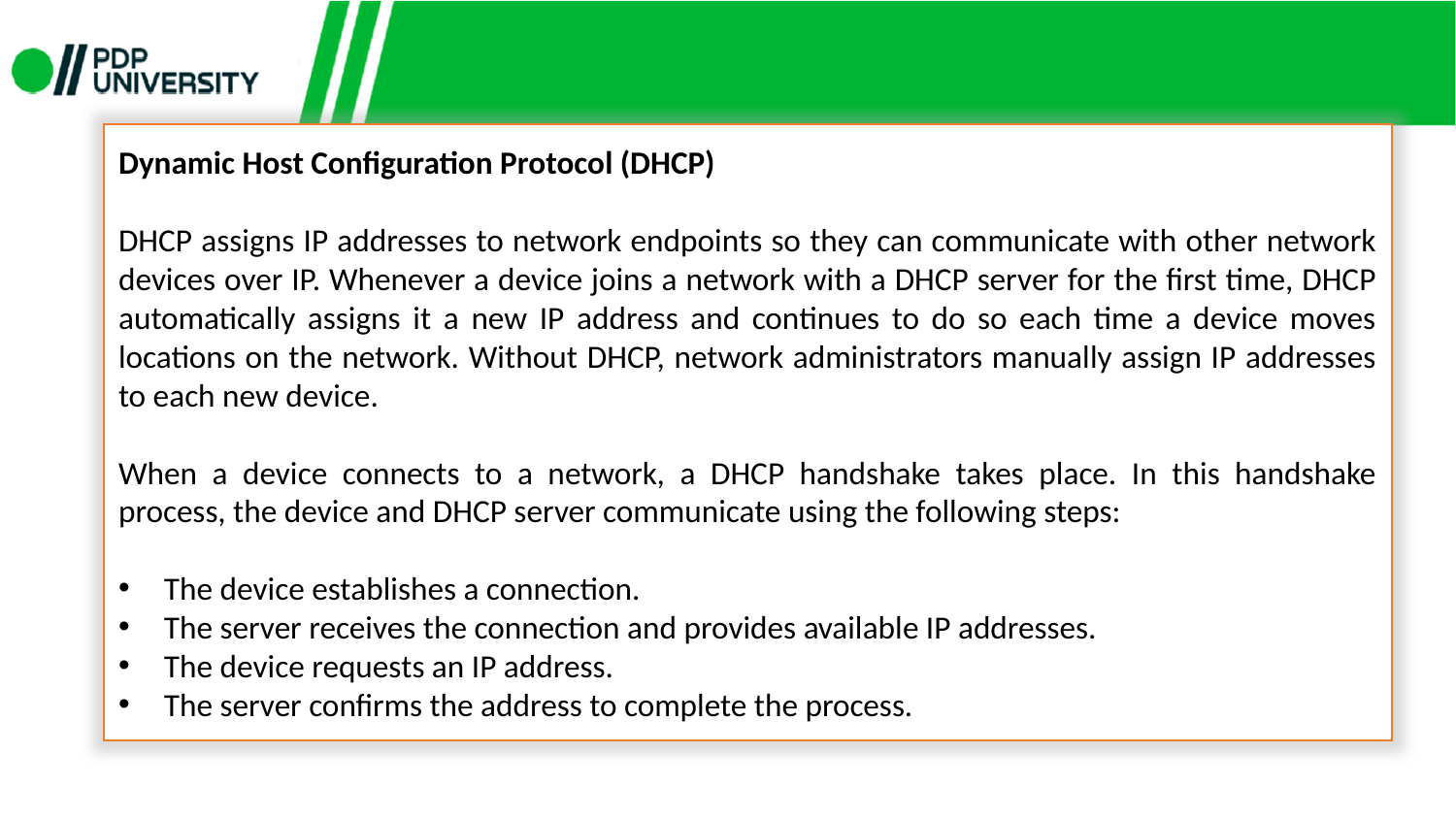

Dynamic Host Configuration Protocol (DHCP)

DHCP assigns IP addresses to network endpoints so they can communicate with other network devices over IP. Whenever a device joins a network with a DHCP server for the first time, DHCP automatically assigns it a new IP address and continues to do so each time a device moves locations on the network. Without DHCP, network administrators manually assign IP addresses to each new device.

When a device connects to a network, a DHCP handshake takes place. In this handshake process, the device and DHCP server communicate using the following steps:

The device establishes a connection.
The server receives the connection and provides available IP addresses.
The device requests an IP address.
The server confirms the address to complete the process.